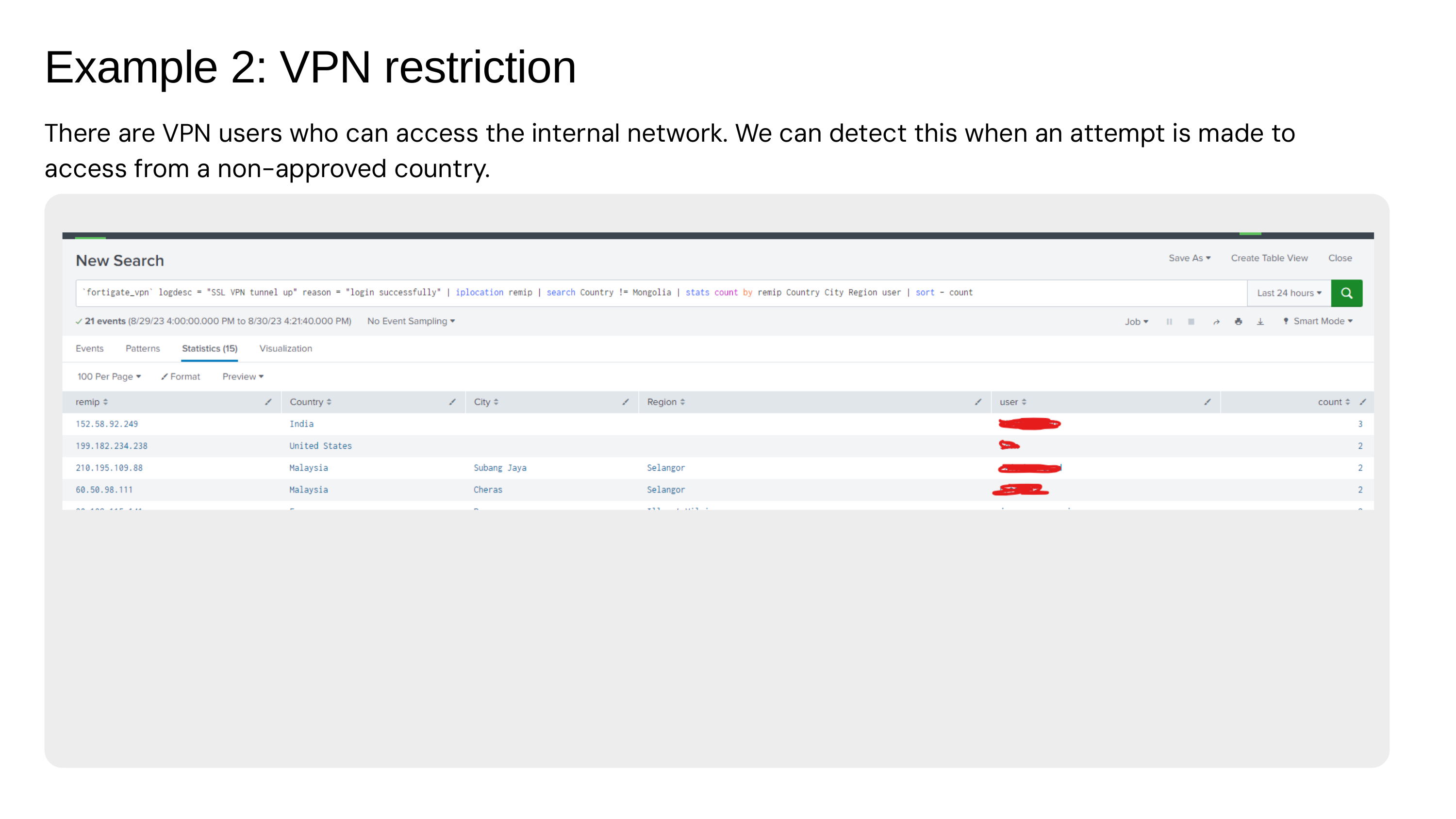

Example 2: VPN restriction
There are VPN users who can access the internal network. We can detect this when an attempt is made to access from a non-approved country.